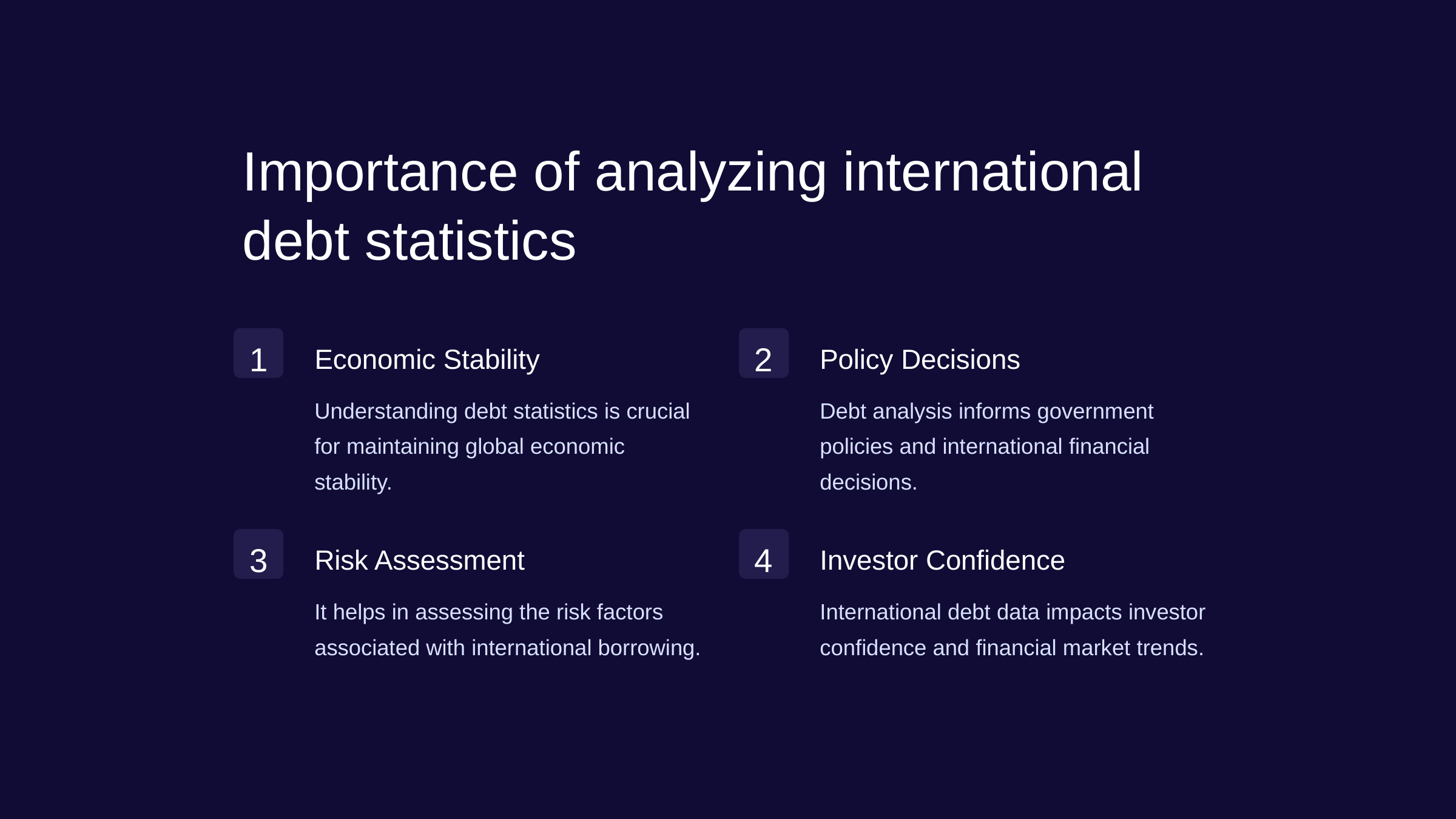

Importance of analyzing international debt statistics

1
2
Economic Stability
Policy Decisions
Understanding debt statistics is crucial for maintaining global economic stability.
Debt analysis informs government policies and international financial decisions.

3
4
Risk Assessment
Investor Confidence
It helps in assessing the risk factors associated with international borrowing.
International debt data impacts investor confidence and financial market trends.